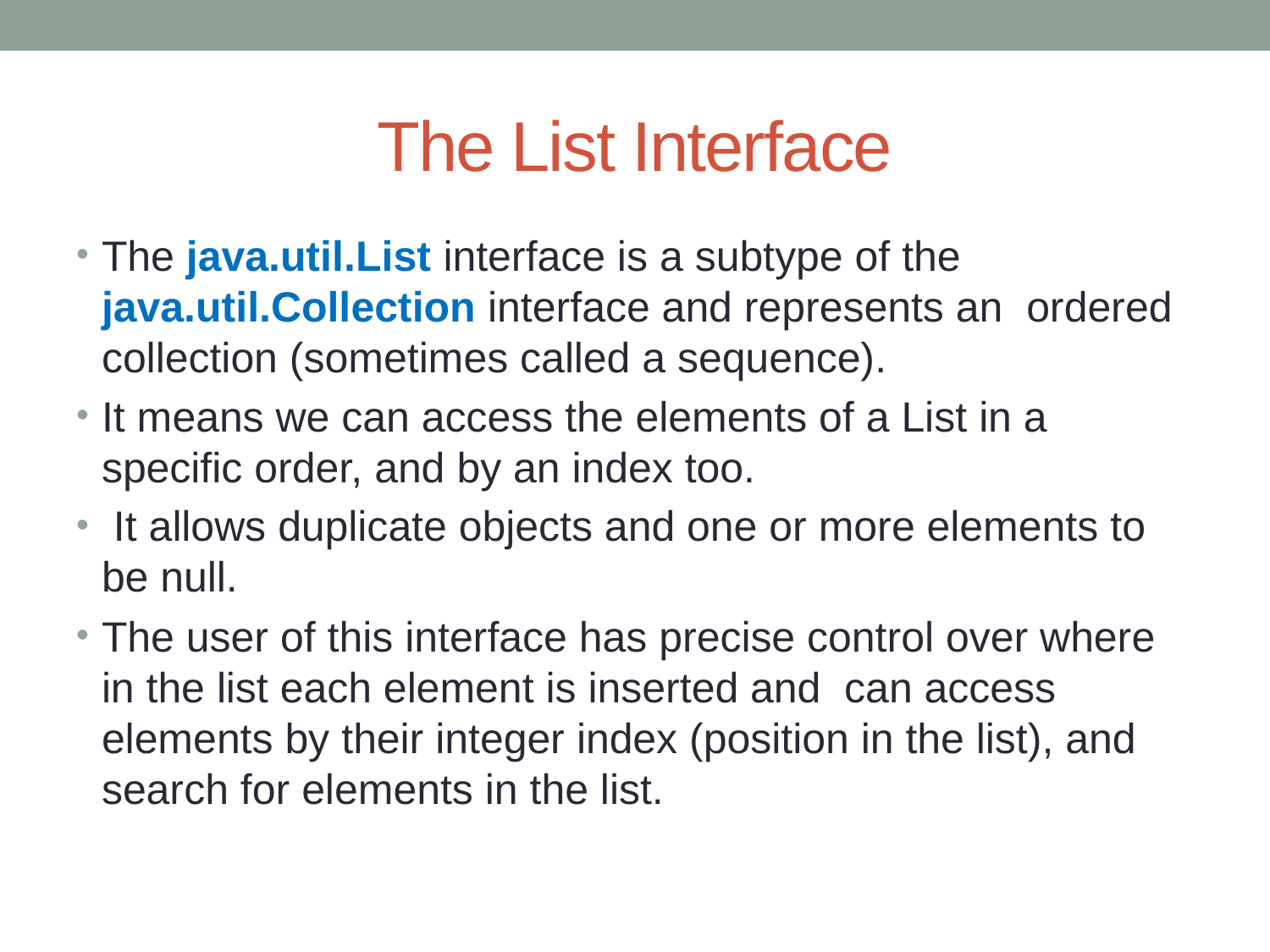

# The List Interface
The java.util.List interface is a subtype of the java.util.Collection interface and represents an  ordered collection (sometimes called a sequence).
It means we can access the elements of a List in a specific order, and by an index too.
 It allows duplicate objects and one or more elements to be null.
The user of this interface has precise control over where in the list each element is inserted and  can access elements by their integer index (position in the list), and search for elements in the list.